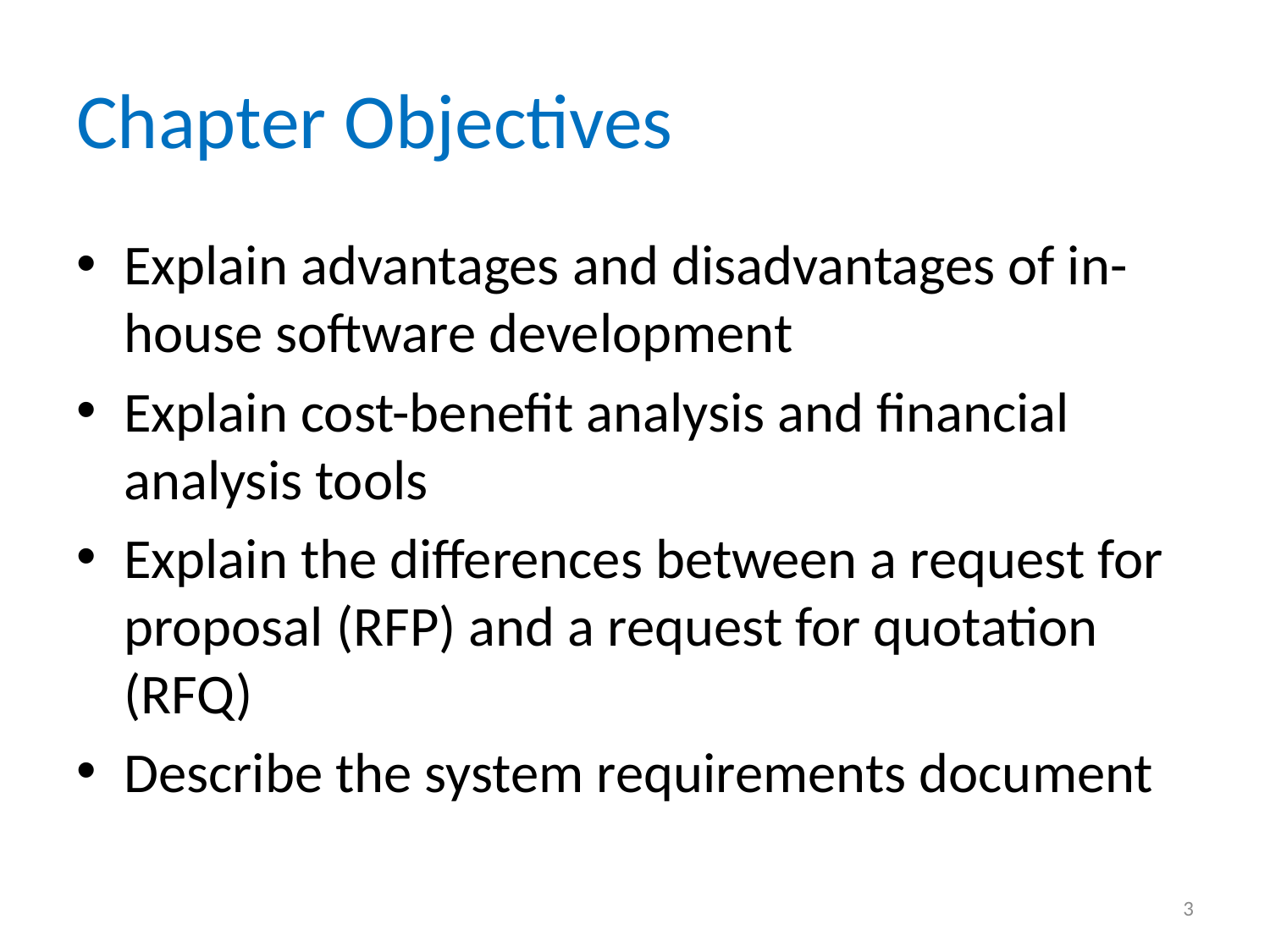

# Chapter Objectives
Explain advantages and disadvantages of in-house software development
Explain cost-benefit analysis and financial analysis tools
Explain the differences between a request for proposal (RFP) and a request for quotation (RFQ)
Describe the system requirements document

3